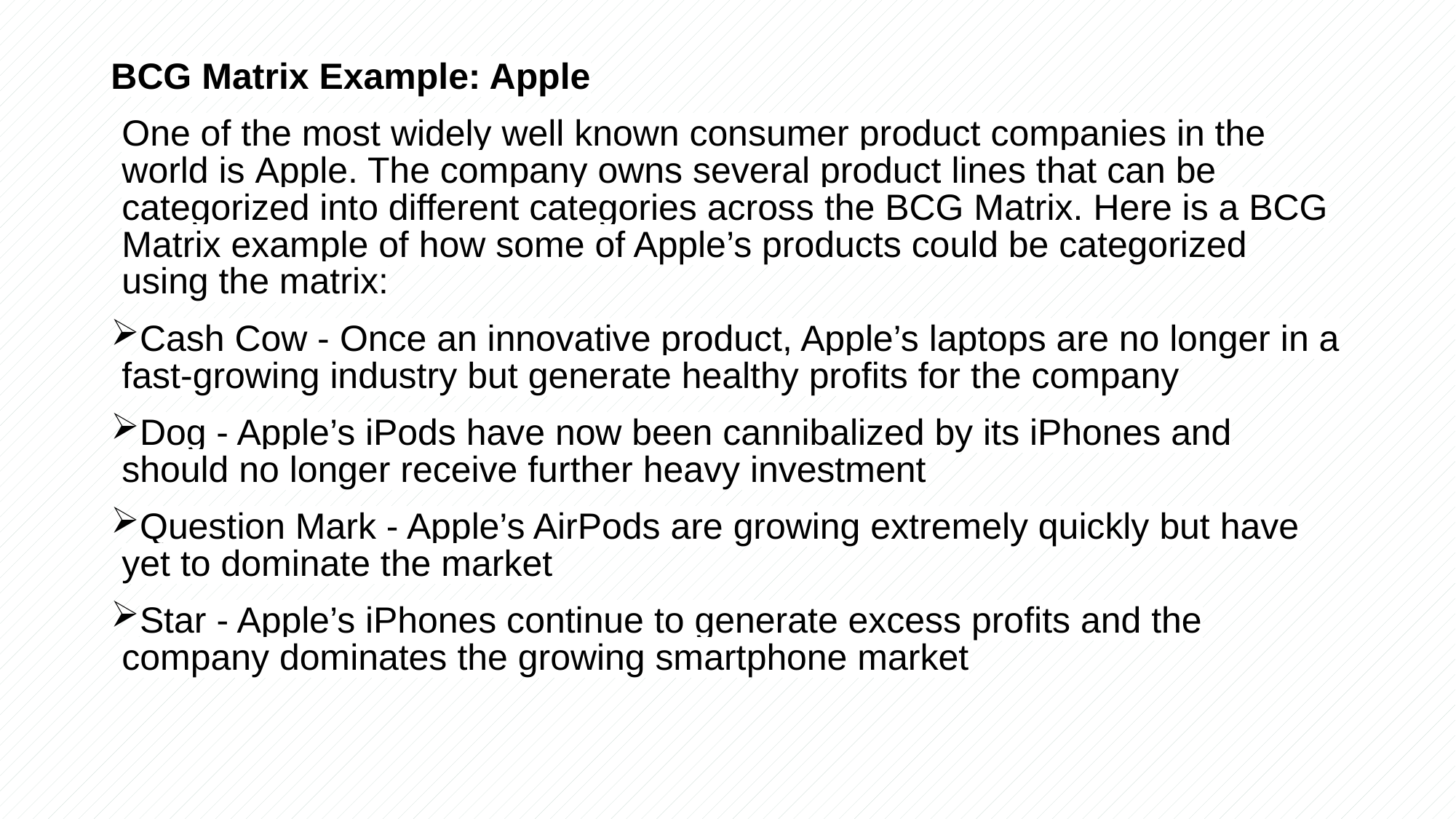

BCG Matrix Example: Apple
One of the most widely well known consumer product companies in the world is Apple. The company owns several product lines that can be categorized into different categories across the BCG Matrix. Here is a BCG Matrix example of how some of Apple’s products could be categorized using the matrix:
Cash Cow - Once an innovative product, Apple’s laptops are no longer in a fast-growing industry but generate healthy profits for the company
Dog - Apple’s iPods have now been cannibalized by its iPhones and should no longer receive further heavy investment
Question Mark - Apple’s AirPods are growing extremely quickly but have yet to dominate the market
Star - Apple’s iPhones continue to generate excess profits and the company dominates the growing smartphone market